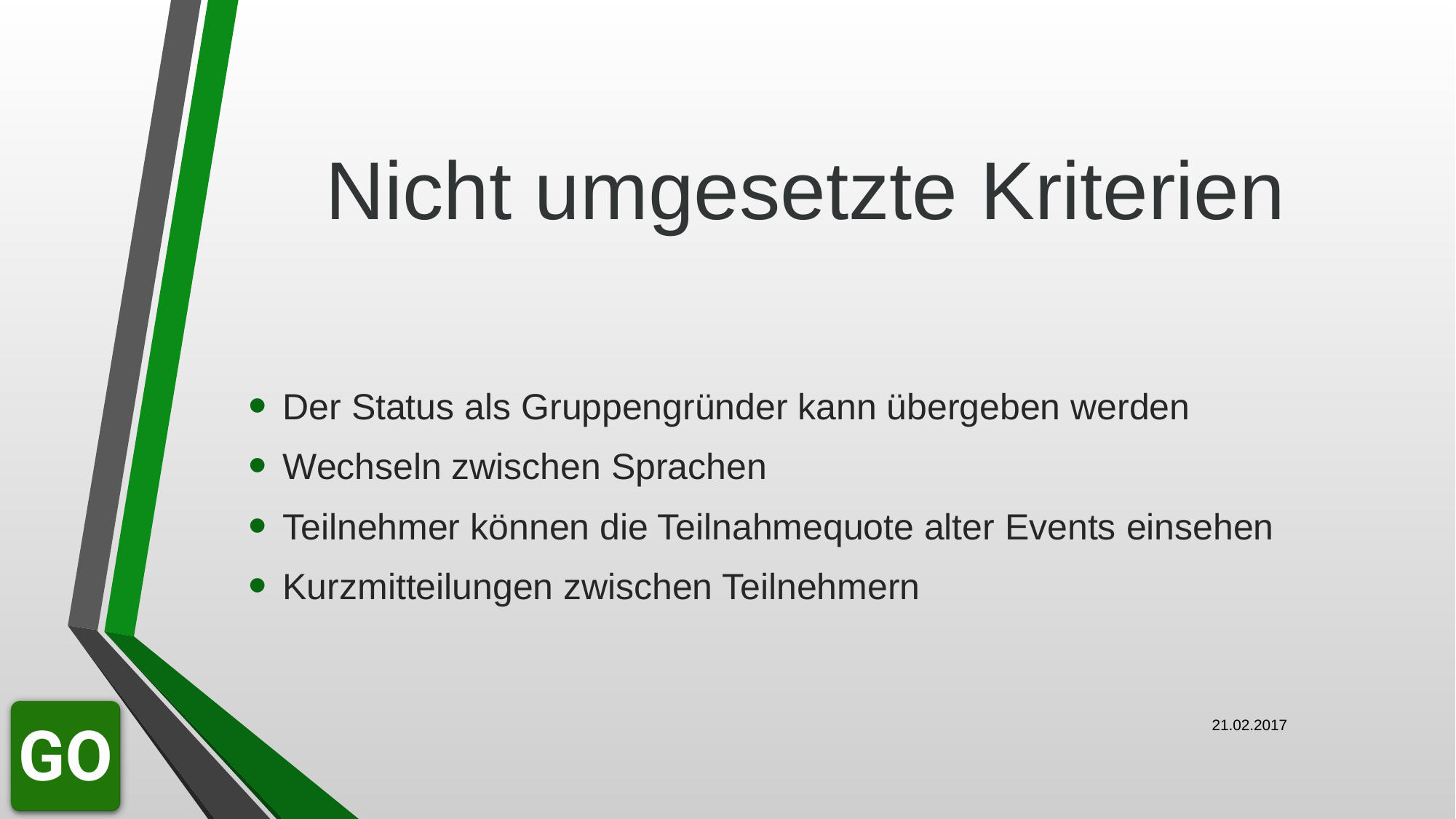

# Nicht umgesetzte Kriterien
Der Status als Gruppengründer kann übergeben werden
Wechseln zwischen Sprachen
Teilnehmer können die Teilnahmequote alter Events einsehen
Kurzmitteilungen zwischen Teilnehmern
21.02.2017